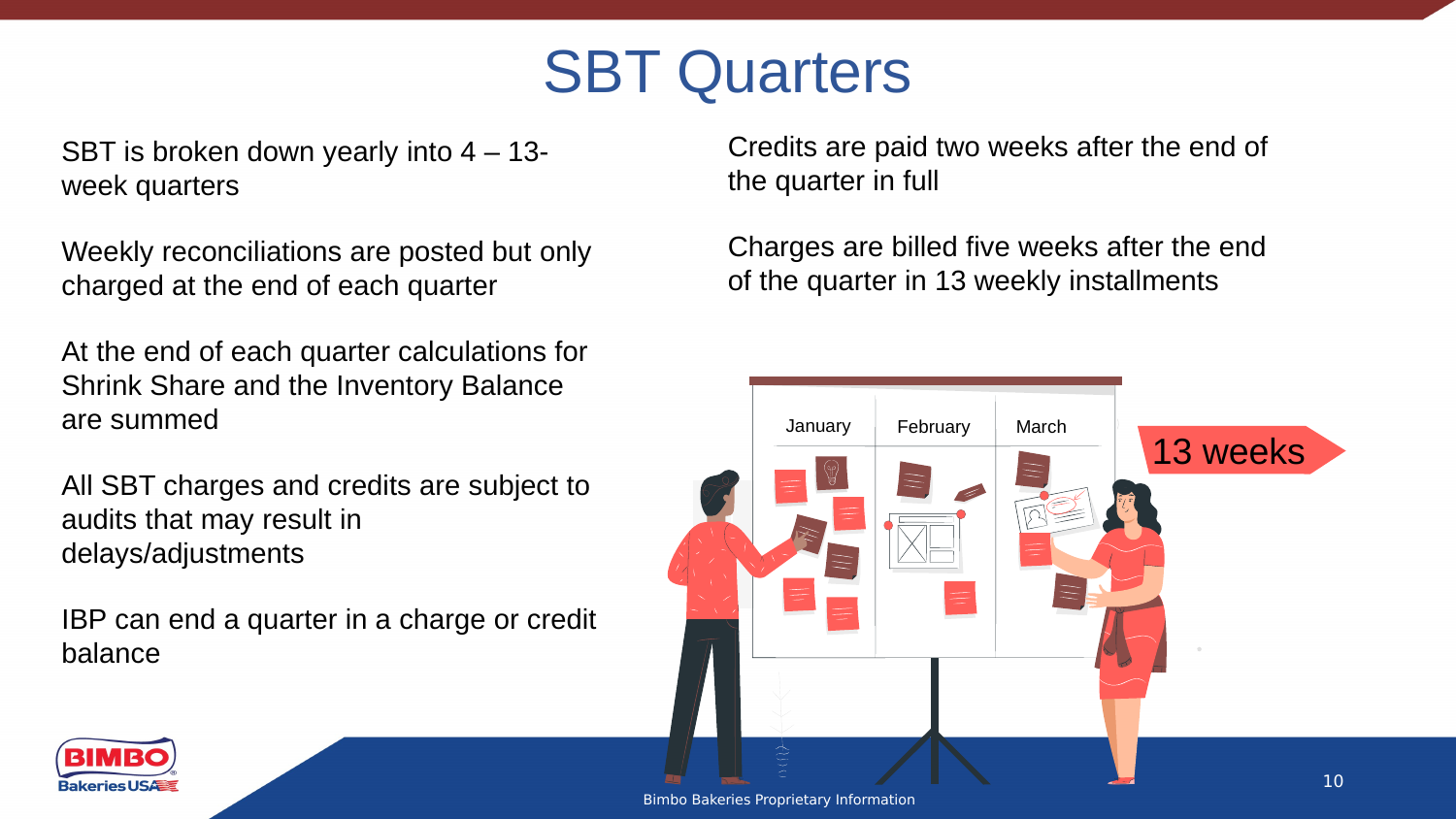

# SBT Quarters
Credits are paid two weeks after the end of the quarter in full
Charges are billed five weeks after the end of the quarter in 13 weekly installments
SBT is broken down yearly into 4 – 13-week quarters
Weekly reconciliations are posted but only charged at the end of each quarter
At the end of each quarter calculations for Shrink Share and the Inventory Balance are summed
All SBT charges and credits are subject to audits that may result in delays/adjustments
IBP can end a quarter in a charge or credit balance

January
March
February
13 weeks